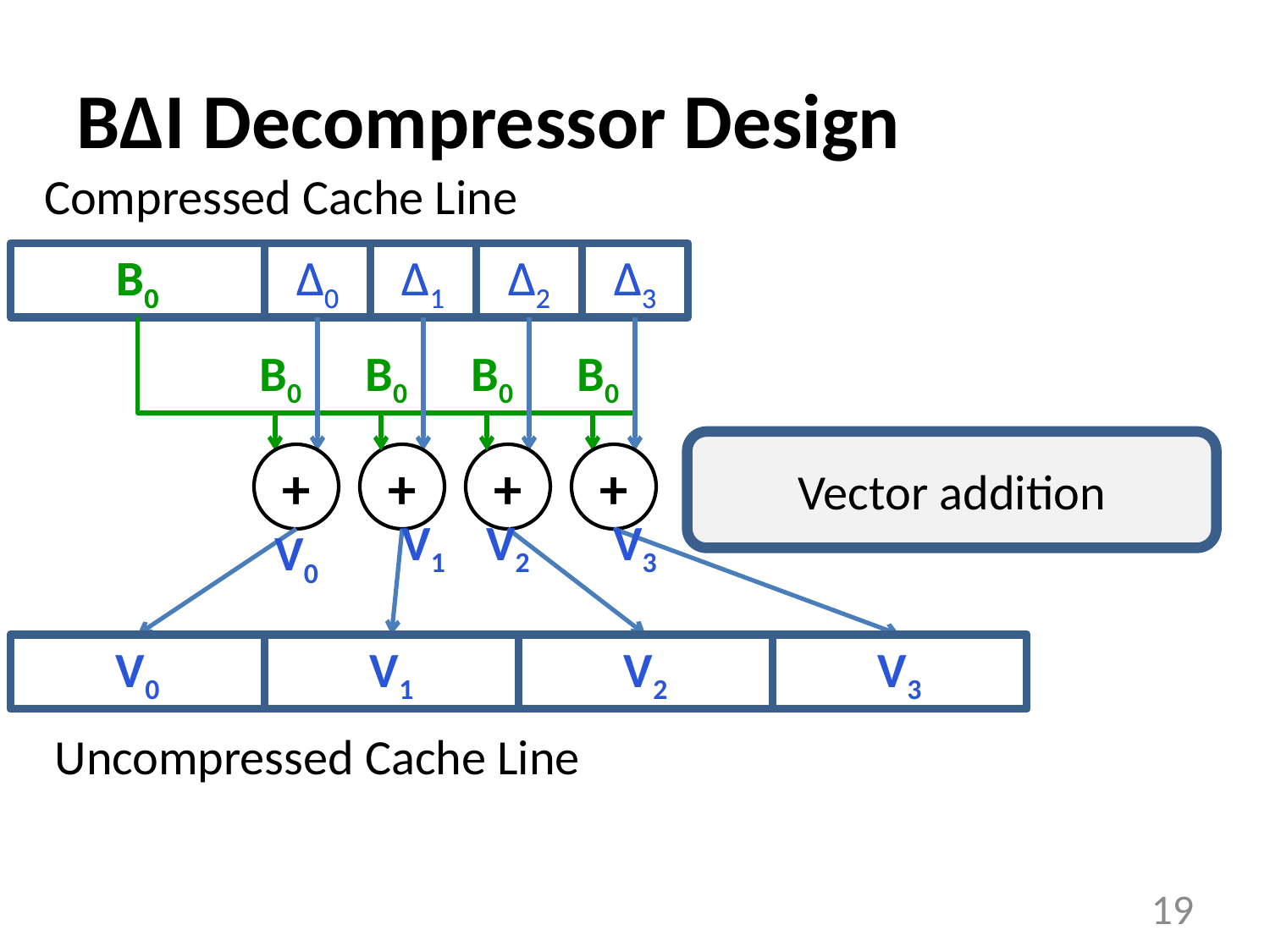

# BΔI Decompressor Design
Compressed Cache Line
B0
B0
Δ0
Δ0
Δ1
Δ1
Δ2
Δ2
Δ3
Δ3
B0
B0
B0
B0
Vector addition
+
+
+
+
V1
V2
V3
V0
V0

V1
V2
V3
Uncompressed Cache Line
19